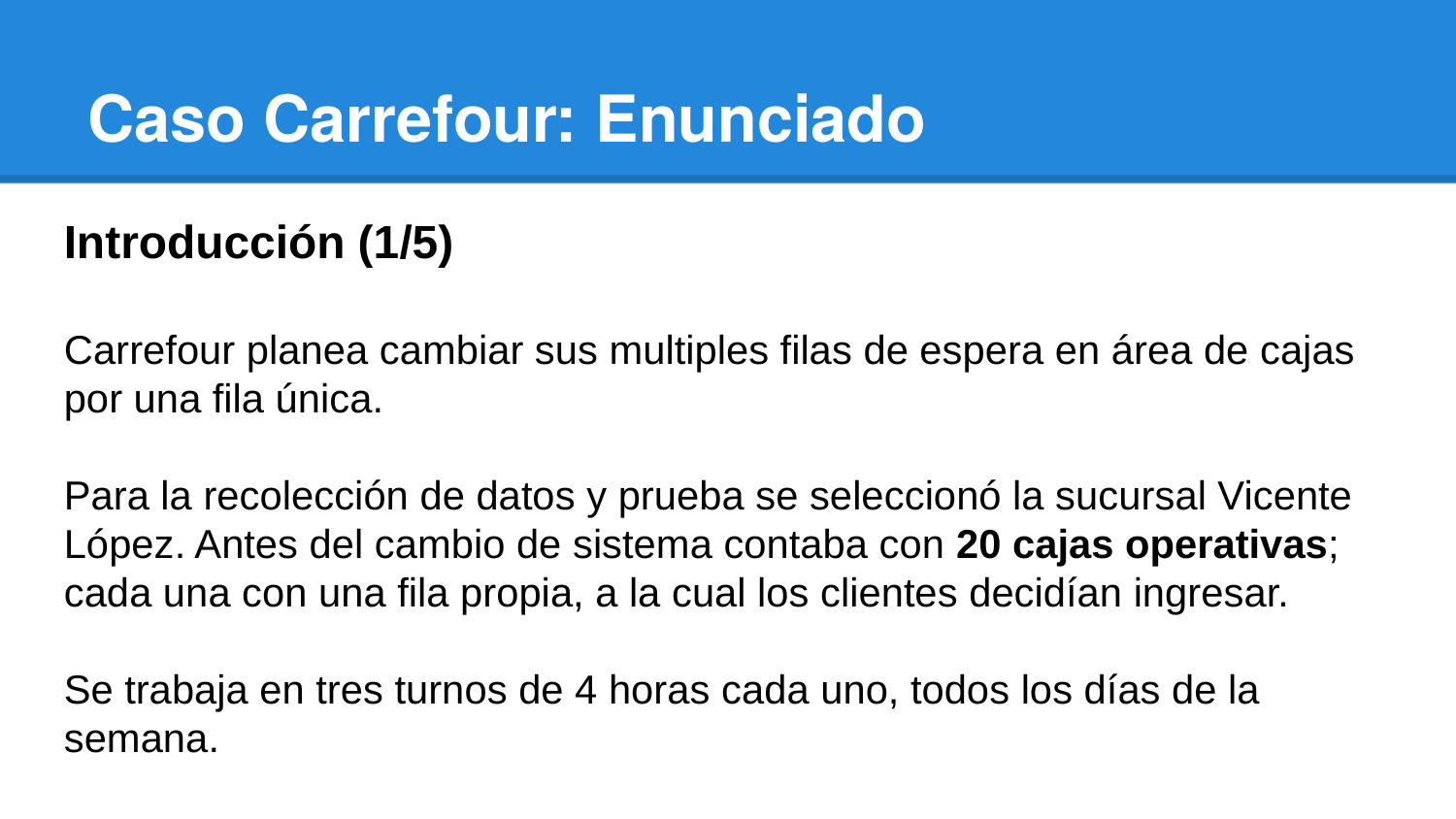

# Caso Carrefour: Enunciado
Introducción (1/5)

Carrefour planea cambiar sus multiples filas de espera en área de cajas por una fila única.

Para la recolección de datos y prueba se seleccionó la sucursal Vicente López. Antes del cambio de sistema contaba con 20 cajas operativas; cada una con una fila propia, a la cual los clientes decidían ingresar.

Se trabaja en tres turnos de 4 horas cada uno, todos los días de la semana.